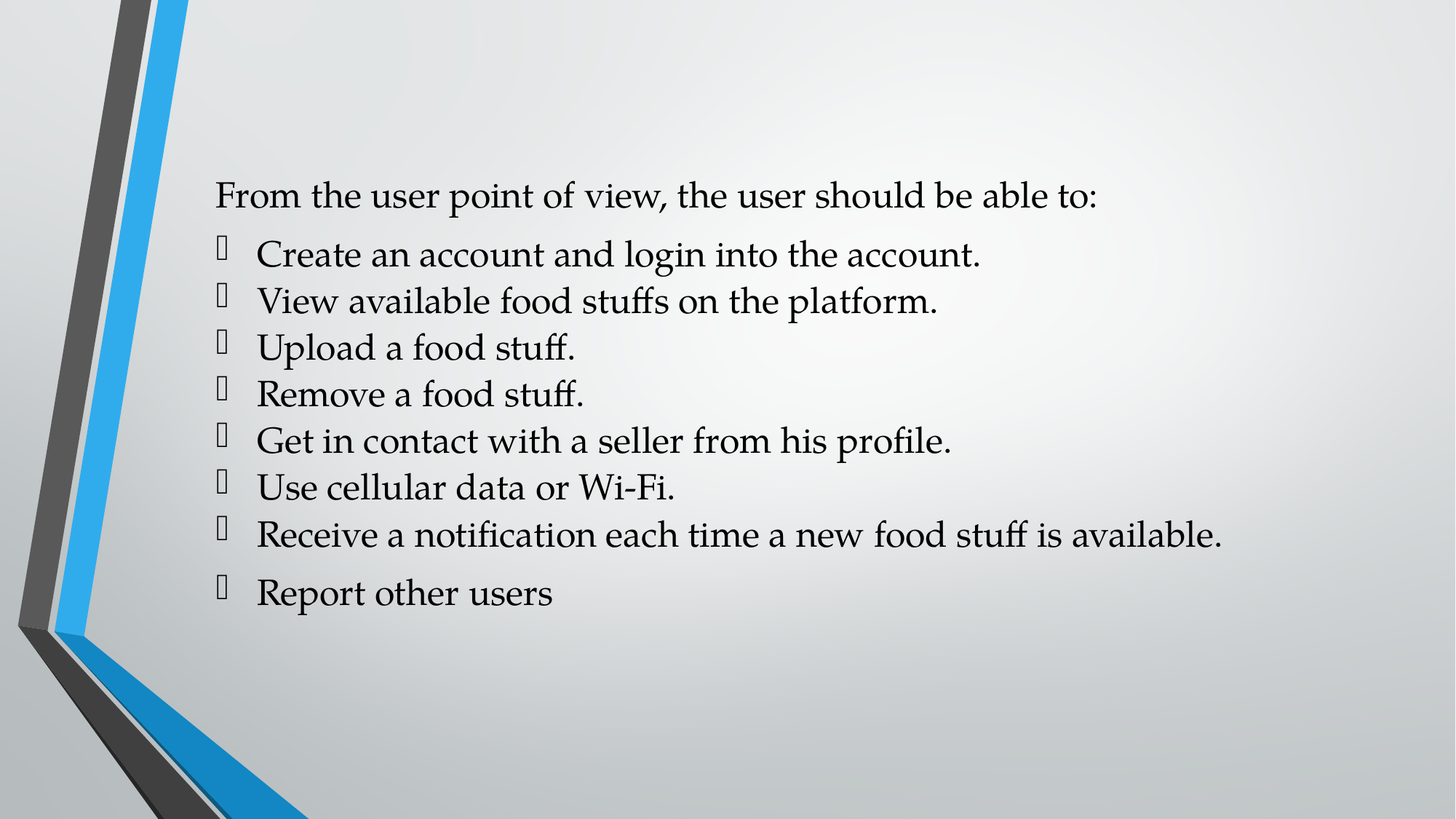

From the user point of view, the user should be able to:
Create an account and login into the account.
View available food stuffs on the platform.
Upload a food stuff.
Remove a food stuff.
Get in contact with a seller from his profile.
Use cellular data or Wi-Fi.
Receive a notification each time a new food stuff is available.
Report other users